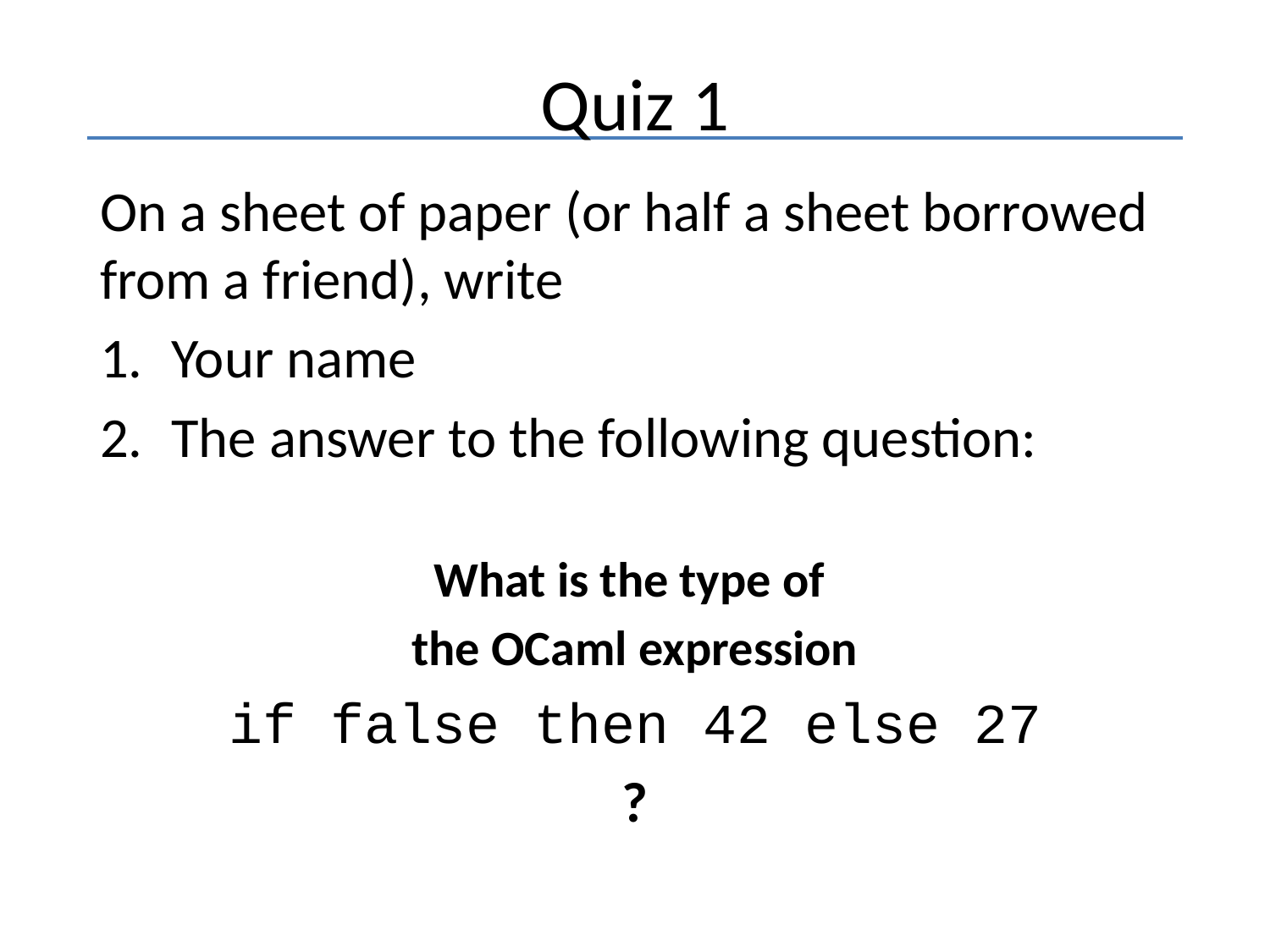

# Quiz 1
On a sheet of paper (or half a sheet borrowed from a friend), write
Your name
The answer to the following question:

What is the type of
the OCaml expression
if false then 42 else 27
?